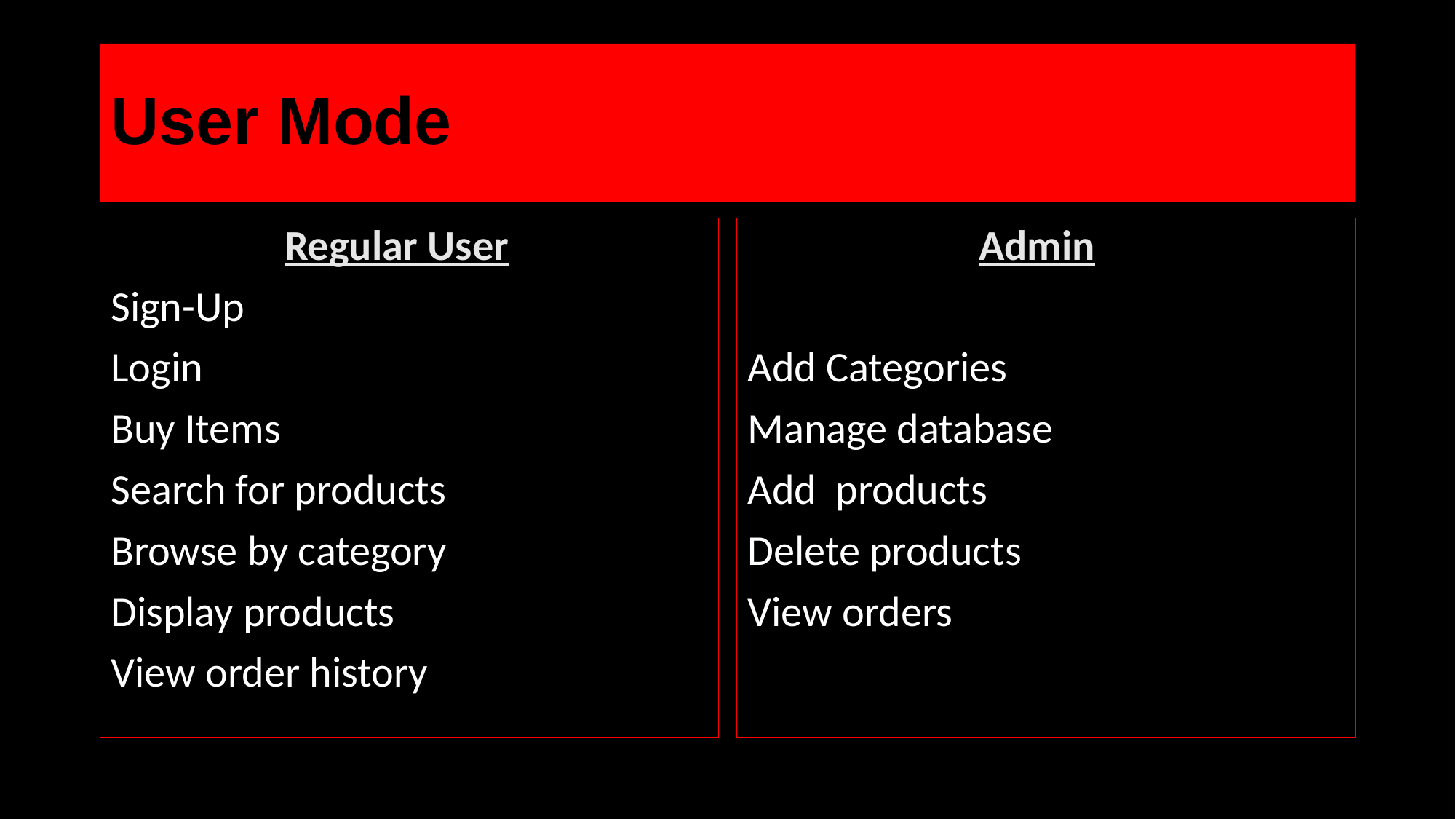

# User Mode
                  Regular User
Sign-Up
Login
Buy Items
Search for products
Browse by category
Display products
View order history
                        Admin

Add Categories
Manage database
Add  products
Delete products
View orders